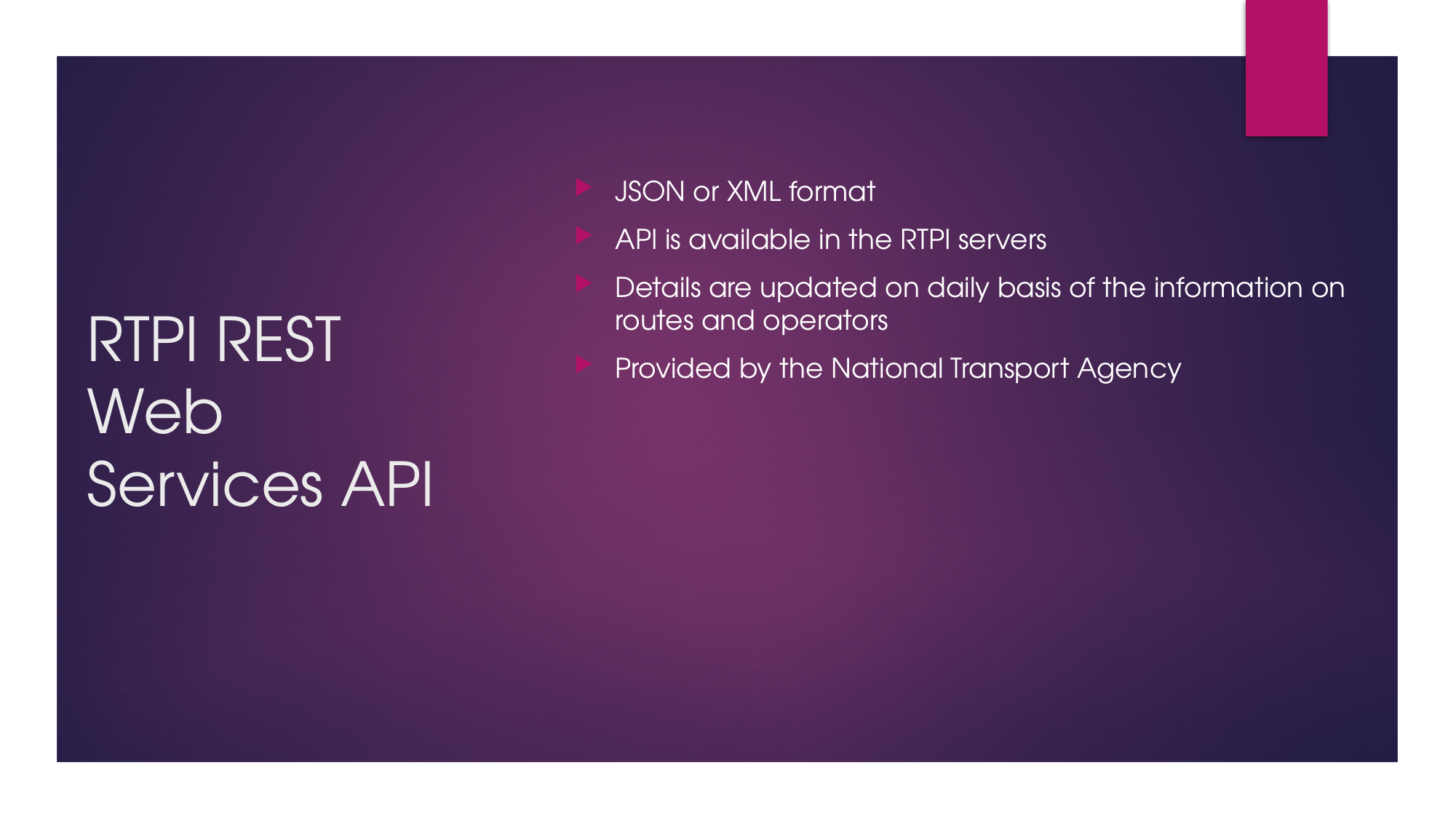

# RTPI REST Web Services API
JSON or XML format
API is available in the RTPI servers
Details are updated on daily basis of the information on routes and operators
Provided by the National Transport Agency